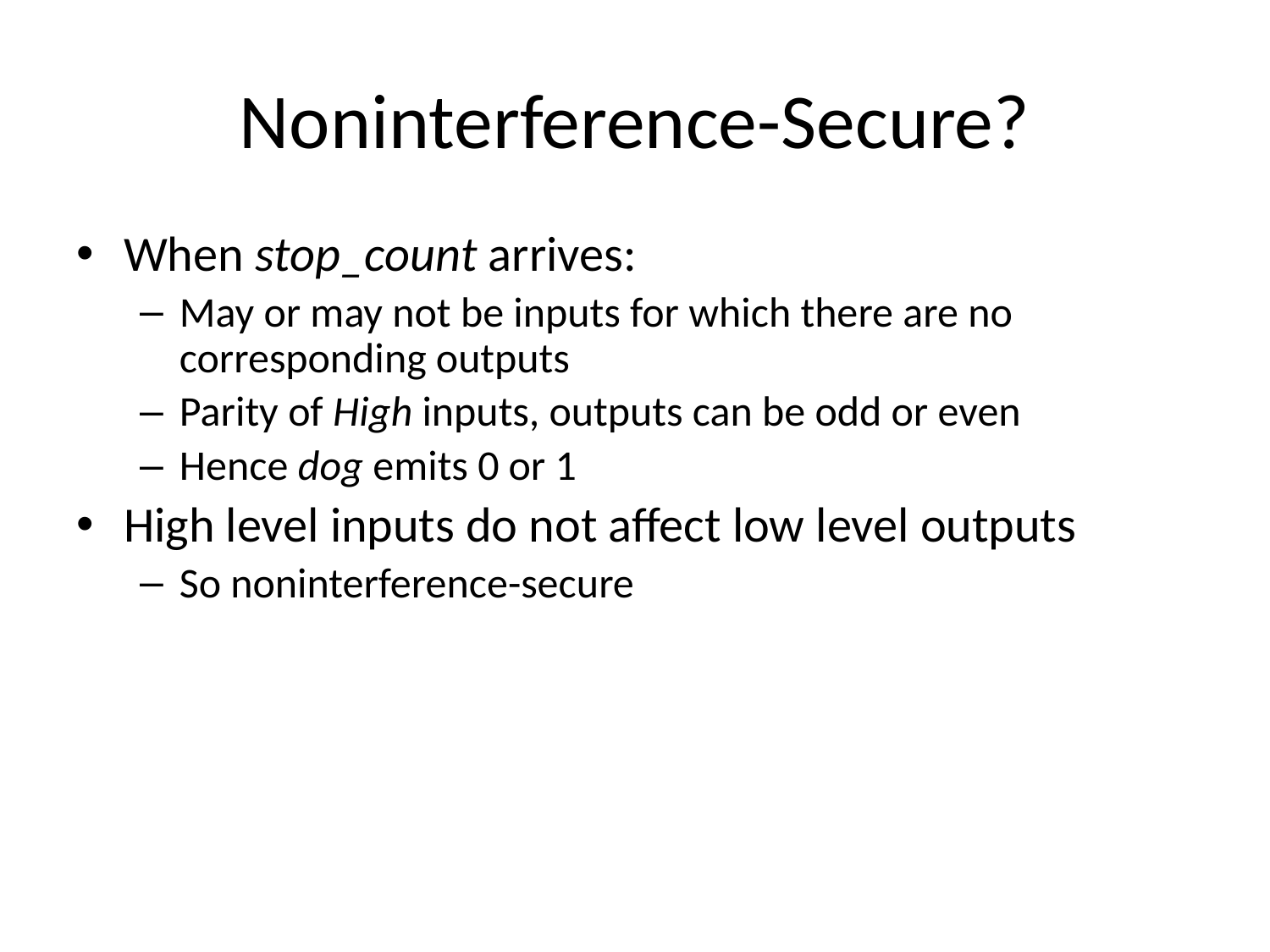

# Noninterference-Secure?
When stop_count arrives:
May or may not be inputs for which there are no corresponding outputs
Parity of High inputs, outputs can be odd or even
Hence dog emits 0 or 1
High level inputs do not affect low level outputs
So noninterference-secure